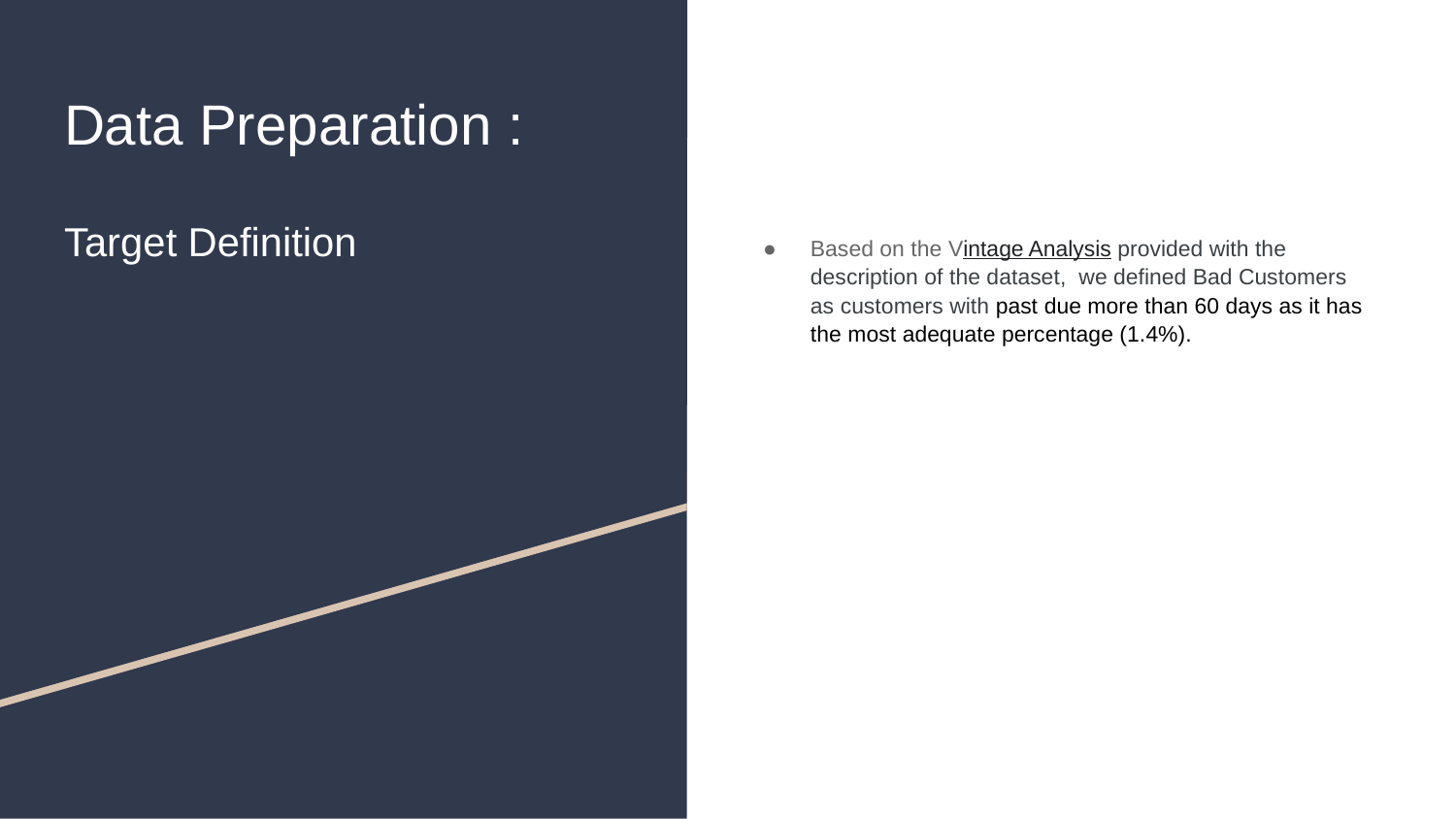

# Data Preparation :

Target Definition
Based on the Vintage Analysis provided with the description of the dataset,  we defined Bad Customers as customers with past due more than 60 days as it has the most adequate percentage (1.4%).